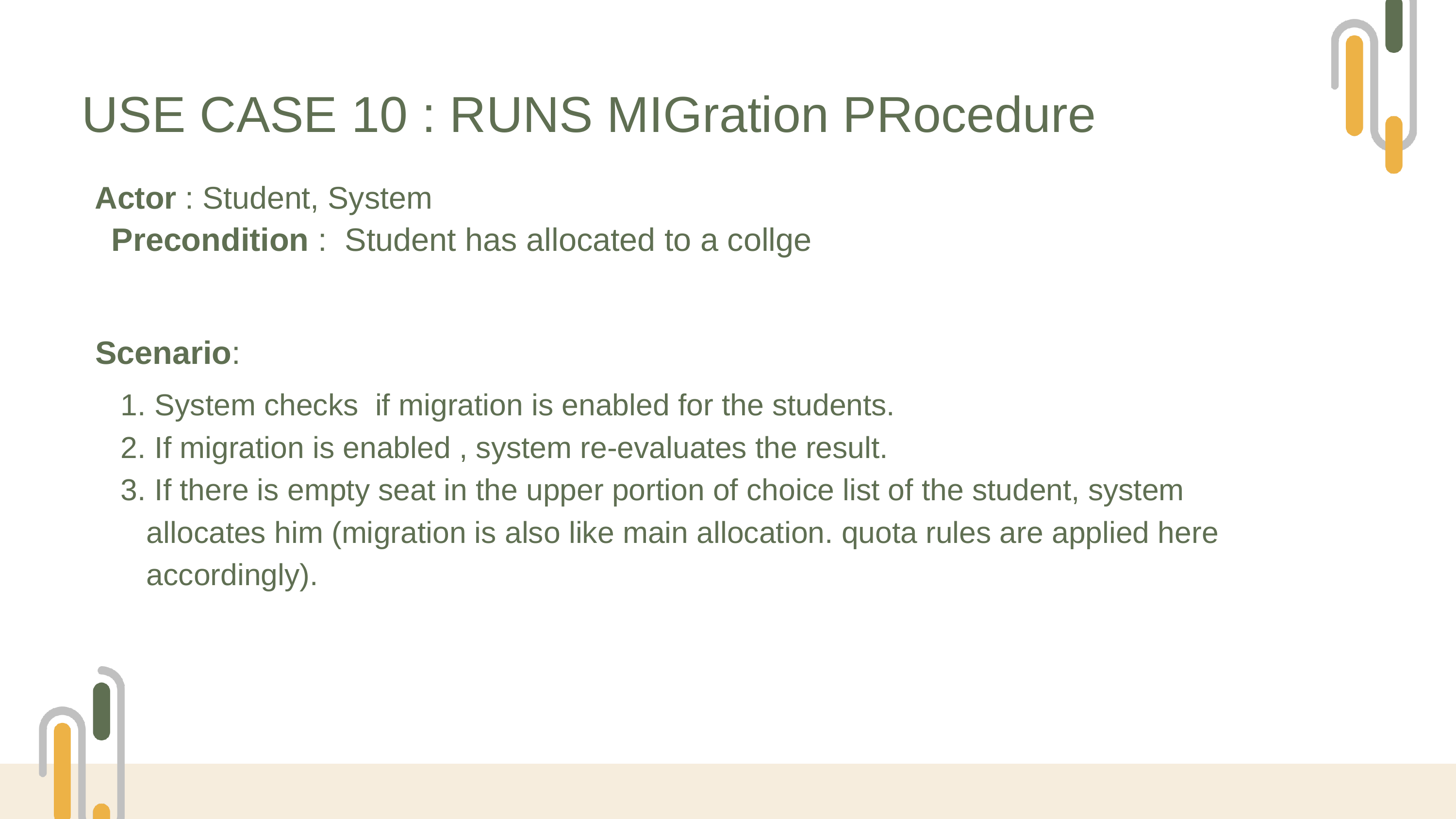

USE CASE 10 : RUNS MIGration PRocedure
Actor : Student, System
Precondition :  Student has allocated to a collge
Scenario:
 System checks  if migration is enabled for the students.
 If migration is enabled , system re-evaluates the result.
 If there is empty seat in the upper portion of choice list of the student, system allocates him (migration is also like main allocation. quota rules are applied here accordingly).